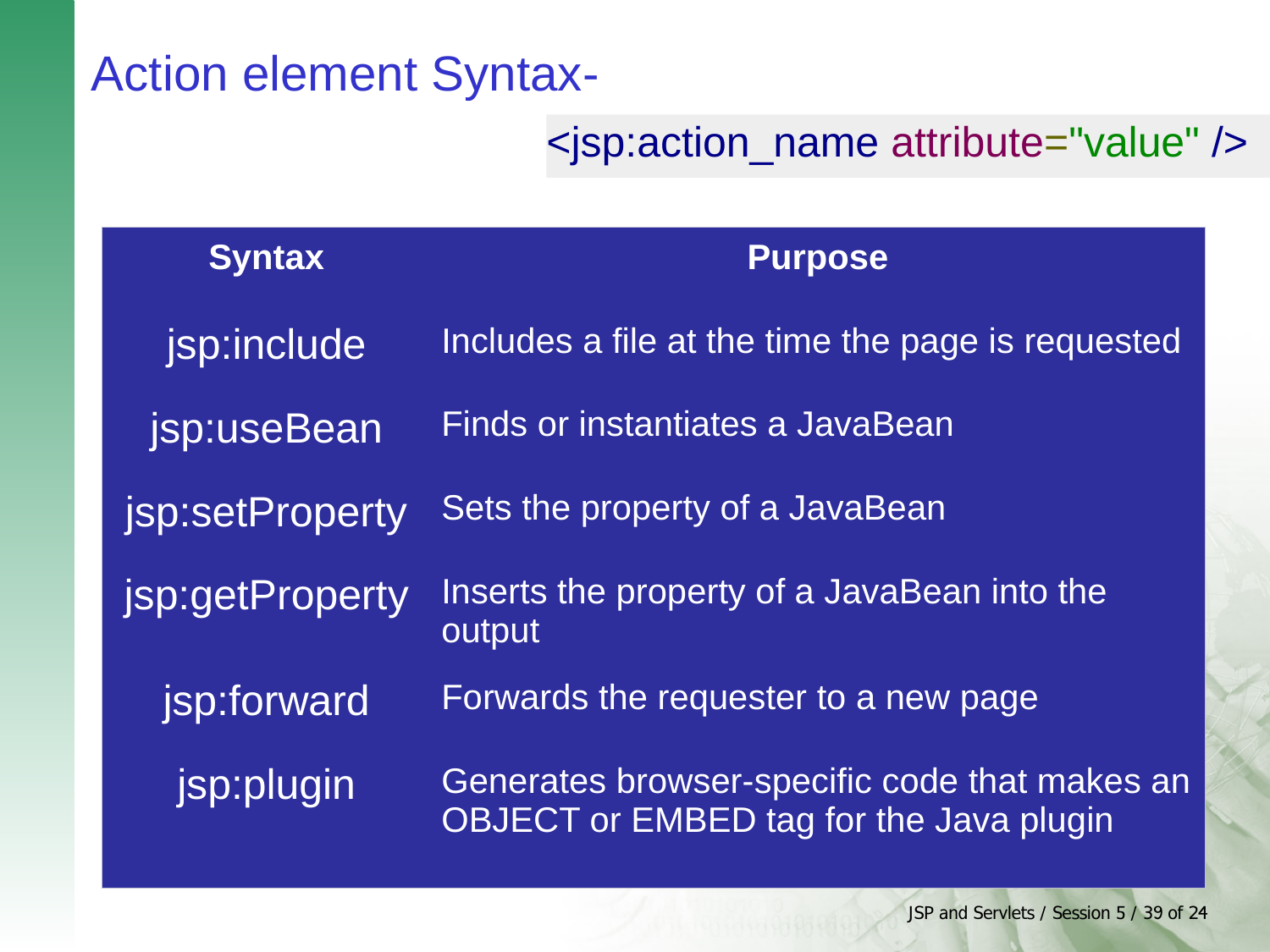

# Action element Syntax-
<jsp:action_name attribute="value" />
| Syntax | Purpose |
| --- | --- |
| jsp:include | Includes a file at the time the page is requested |
| jsp:useBean | Finds or instantiates a JavaBean |
| jsp:setProperty | Sets the property of a JavaBean |
| jsp:getProperty | Inserts the property of a JavaBean into the output |
| jsp:forward | Forwards the requester to a new page |
| jsp:plugin | Generates browser-specific code that makes an OBJECT or EMBED tag for the Java plugin |